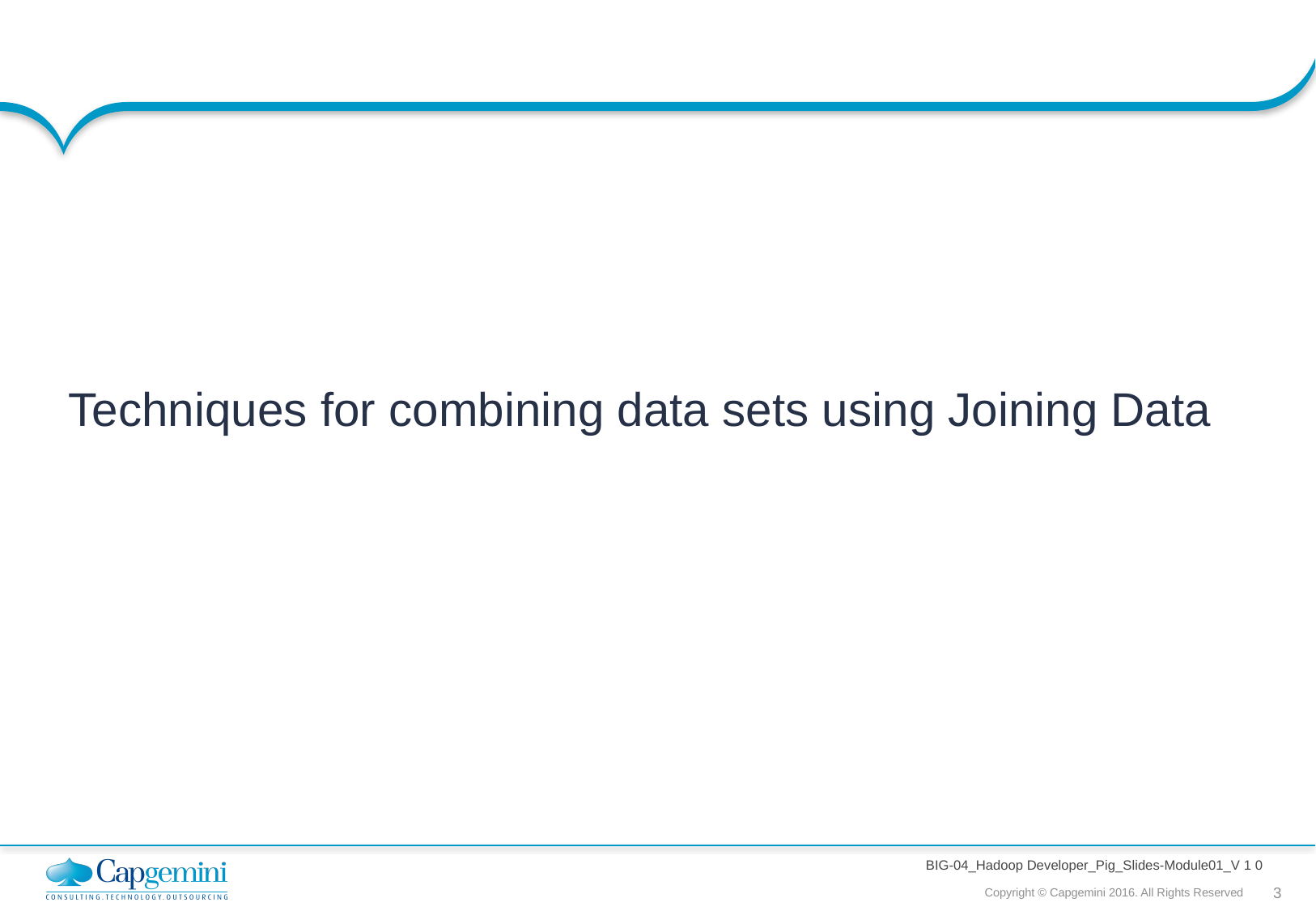

Techniques for combining data sets using Joining Data